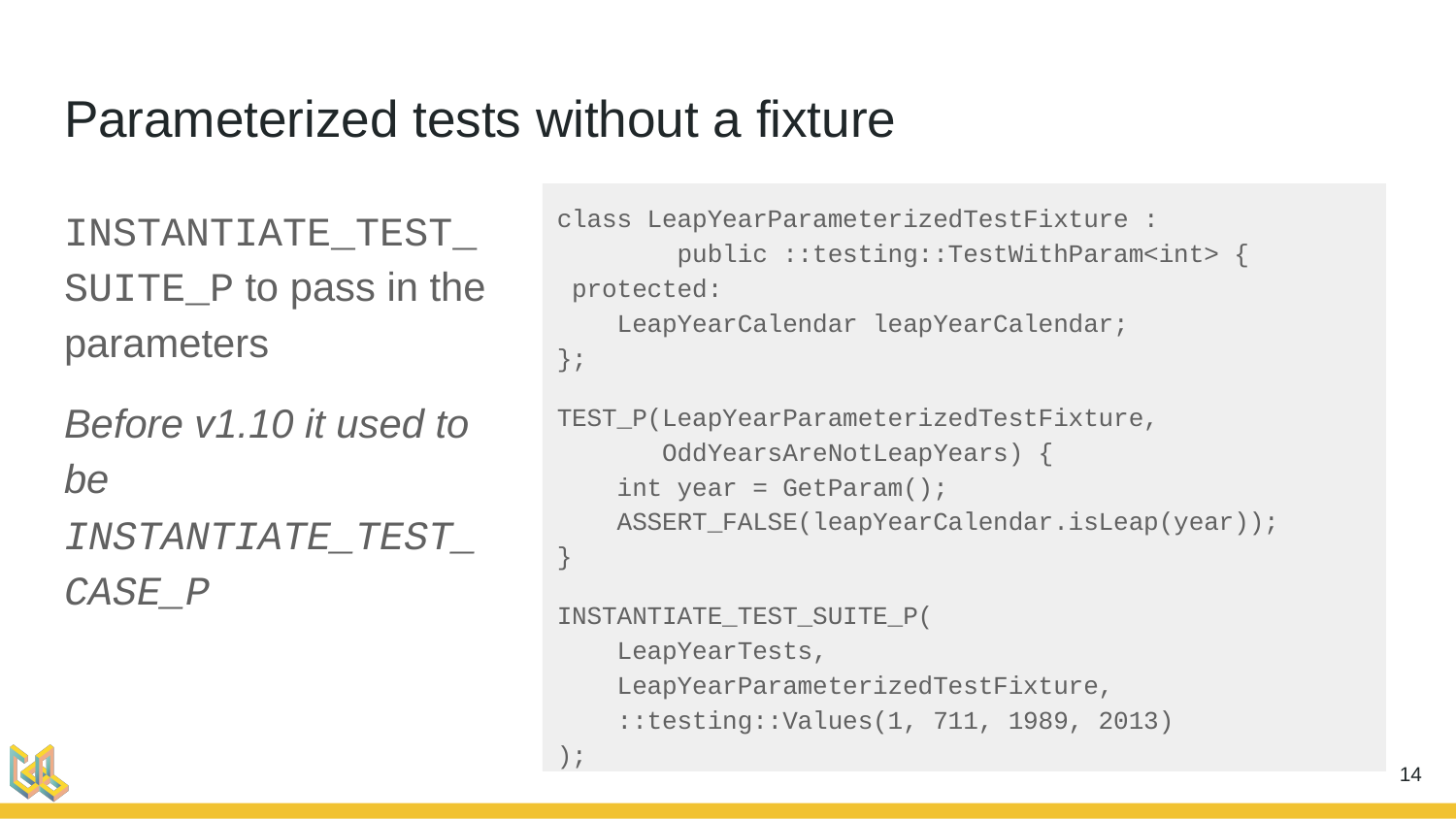

# Parameterized tests without a fixture
INSTANTIATE_TEST_
SUITE_P to pass in the parameters
Before v1.10 it used to be INSTANTIATE_TEST_
CASE_P
class LeapYearParameterizedTestFixture :
        public ::testing::TestWithParam<int> {
 protected:
    LeapYearCalendar leapYearCalendar;
};
TEST_P(LeapYearParameterizedTestFixture,
       OddYearsAreNotLeapYears) {
    int year = GetParam();
    ASSERT_FALSE(leapYearCalendar.isLeap(year));
}
INSTANTIATE_TEST_SUITE_P(
    LeapYearTests,
    LeapYearParameterizedTestFixture,
    ::testing::Values(1, 711, 1989, 2013)
);
14